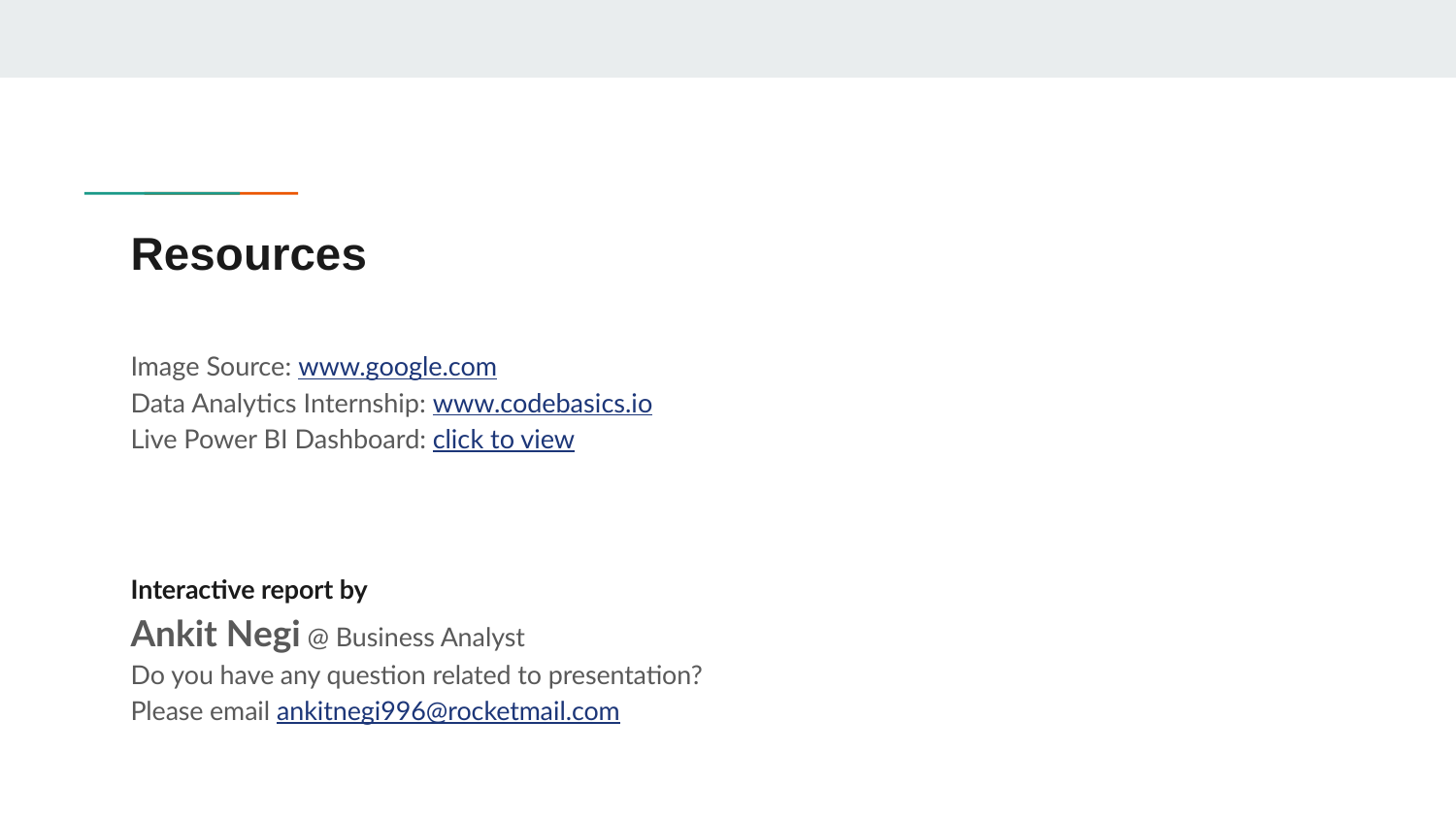

# Resources
Image Source: www.google.com
Data Analytics Internship: www.codebasics.io
Live Power BI Dashboard: click to view
Interactive report by
Ankit Negi @ Business Analyst
Do you have any question related to presentation?
Please email ankitnegi996@rocketmail.com